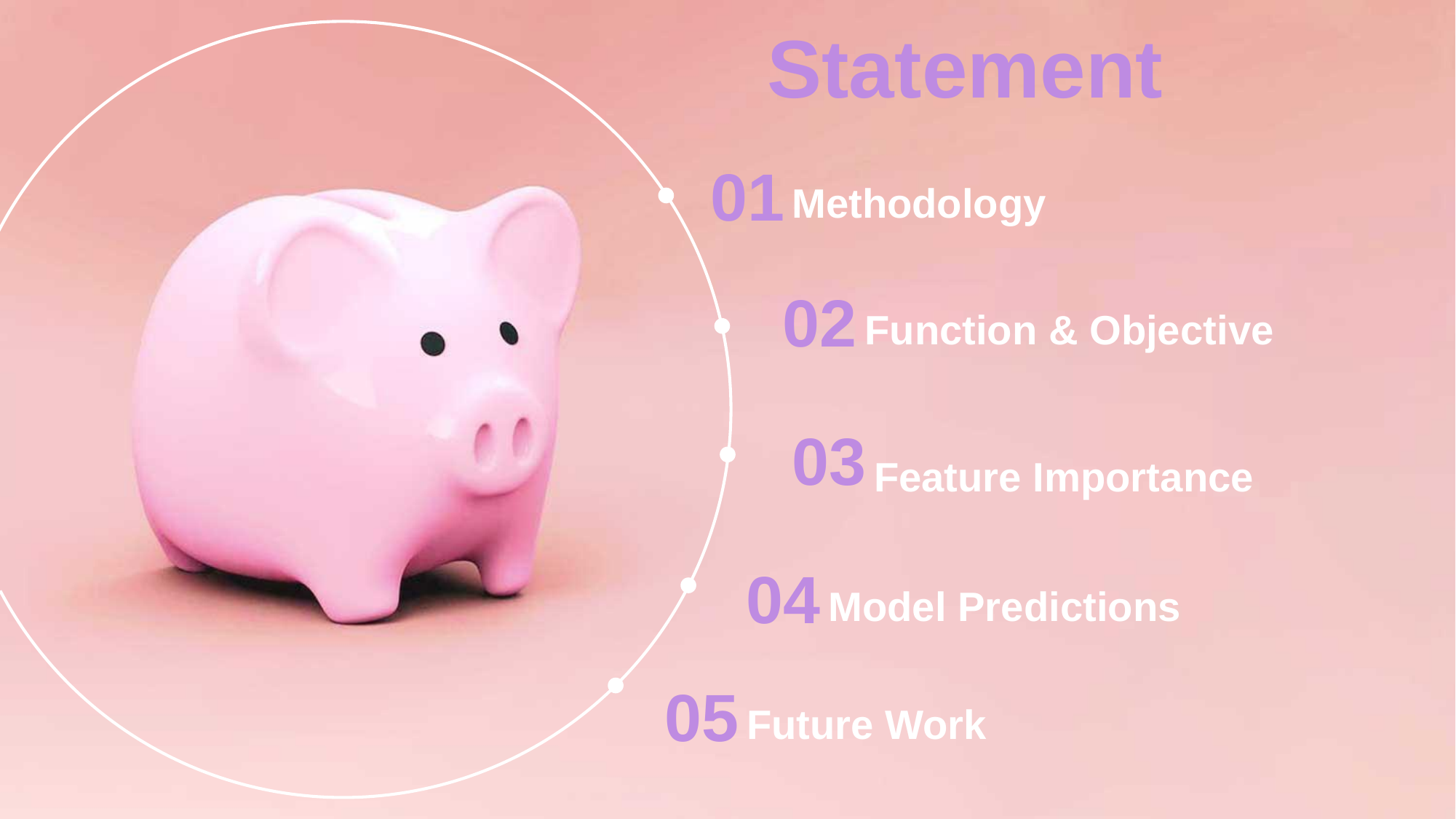

Statement

01
Methodology
02
Function & Objective
03
Feature Importance
04
Model Predictions
05
Future Work